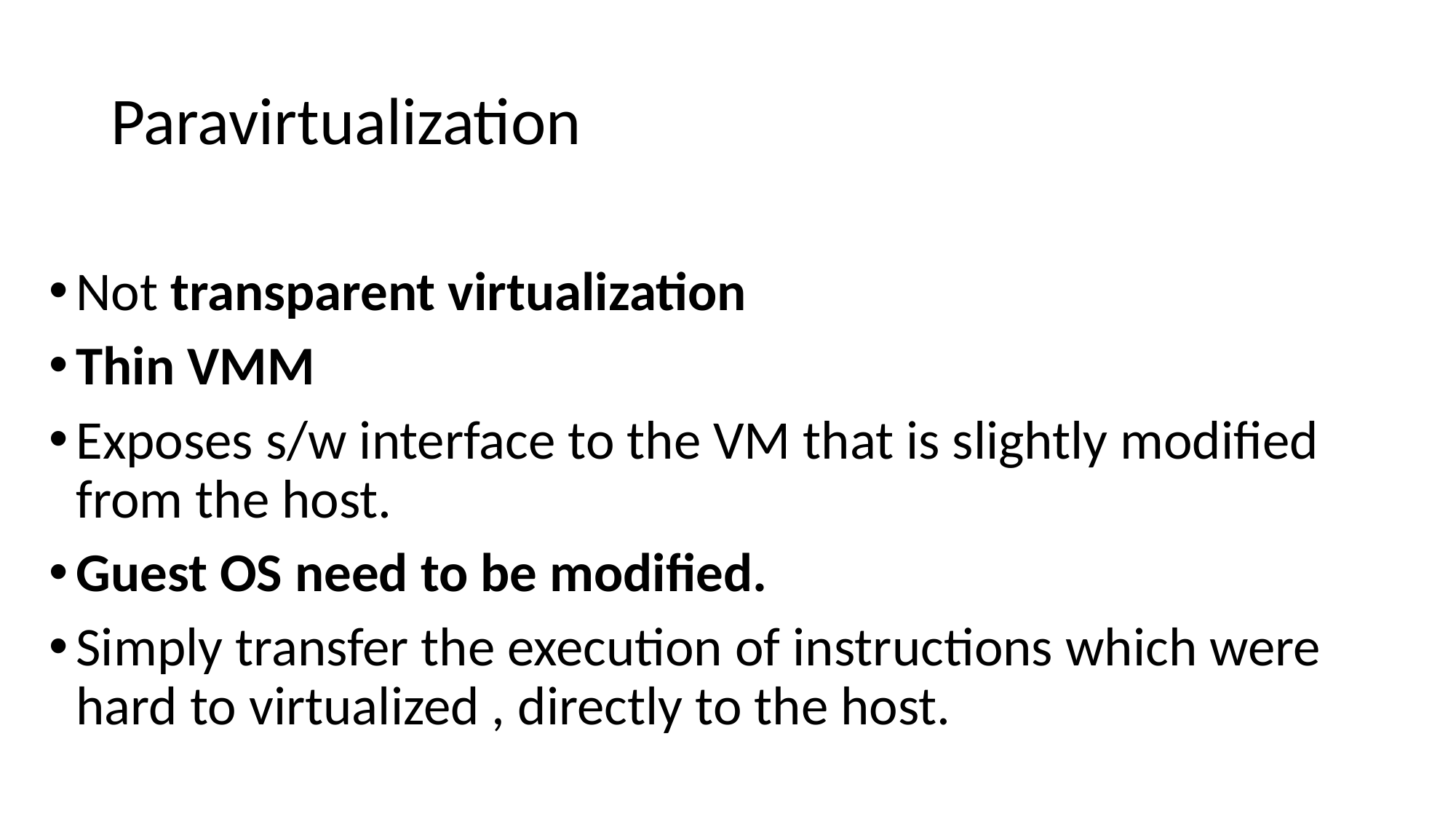

# Paravirtualization
Not transparent virtualization
Thin VMM
Exposes s/w interface to the VM that is slightly modified from the host.
Guest OS need to be modified.
Simply transfer the execution of instructions which were hard to virtualized , directly to the host.